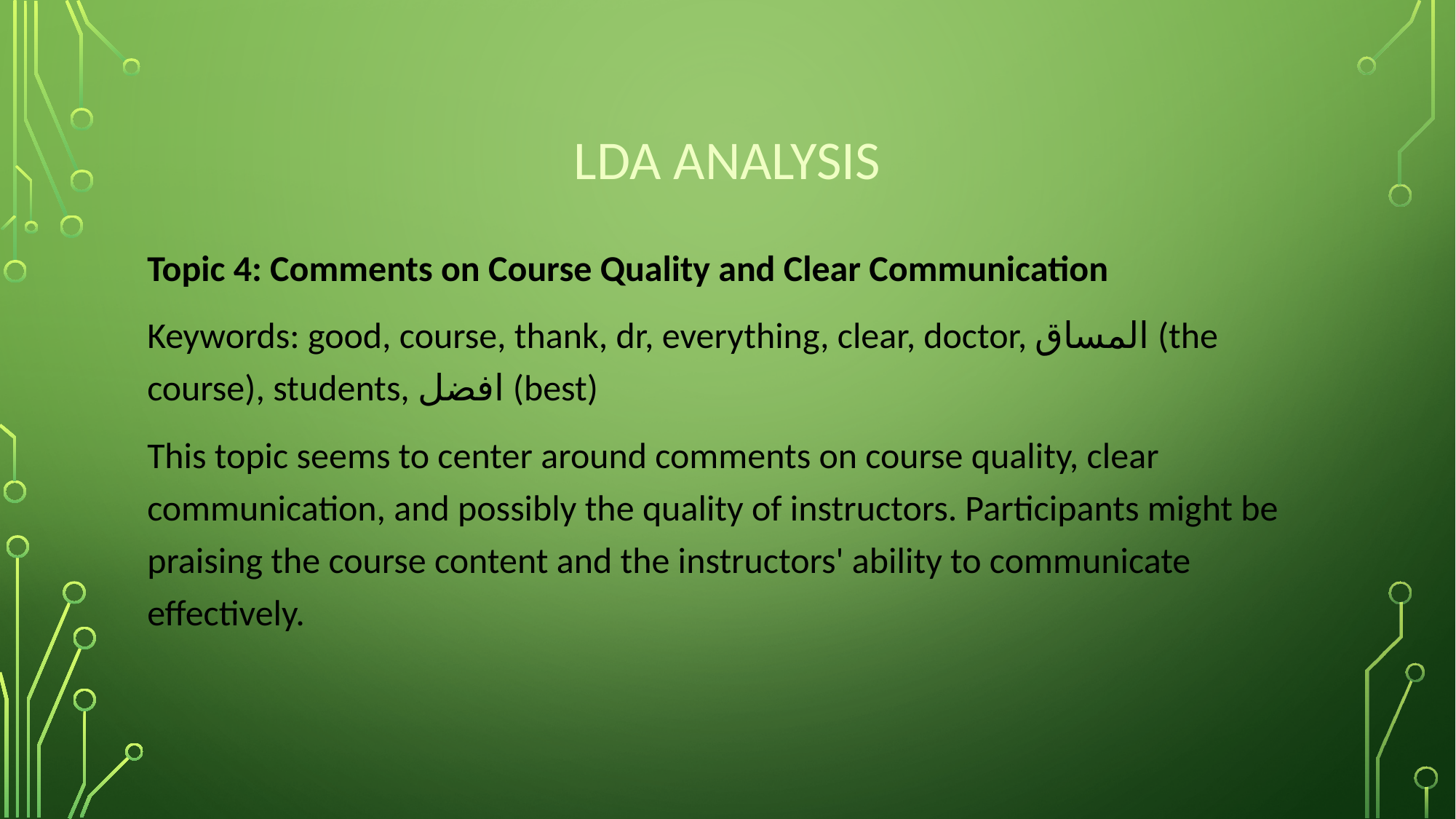

# Lda Analysis
Topic 4: Comments on Course Quality and Clear Communication
Keywords: good, course, thank, dr, everything, clear, doctor, المساق (the course), students, افضل (best)
This topic seems to center around comments on course quality, clear communication, and possibly the quality of instructors. Participants might be praising the course content and the instructors' ability to communicate effectively.